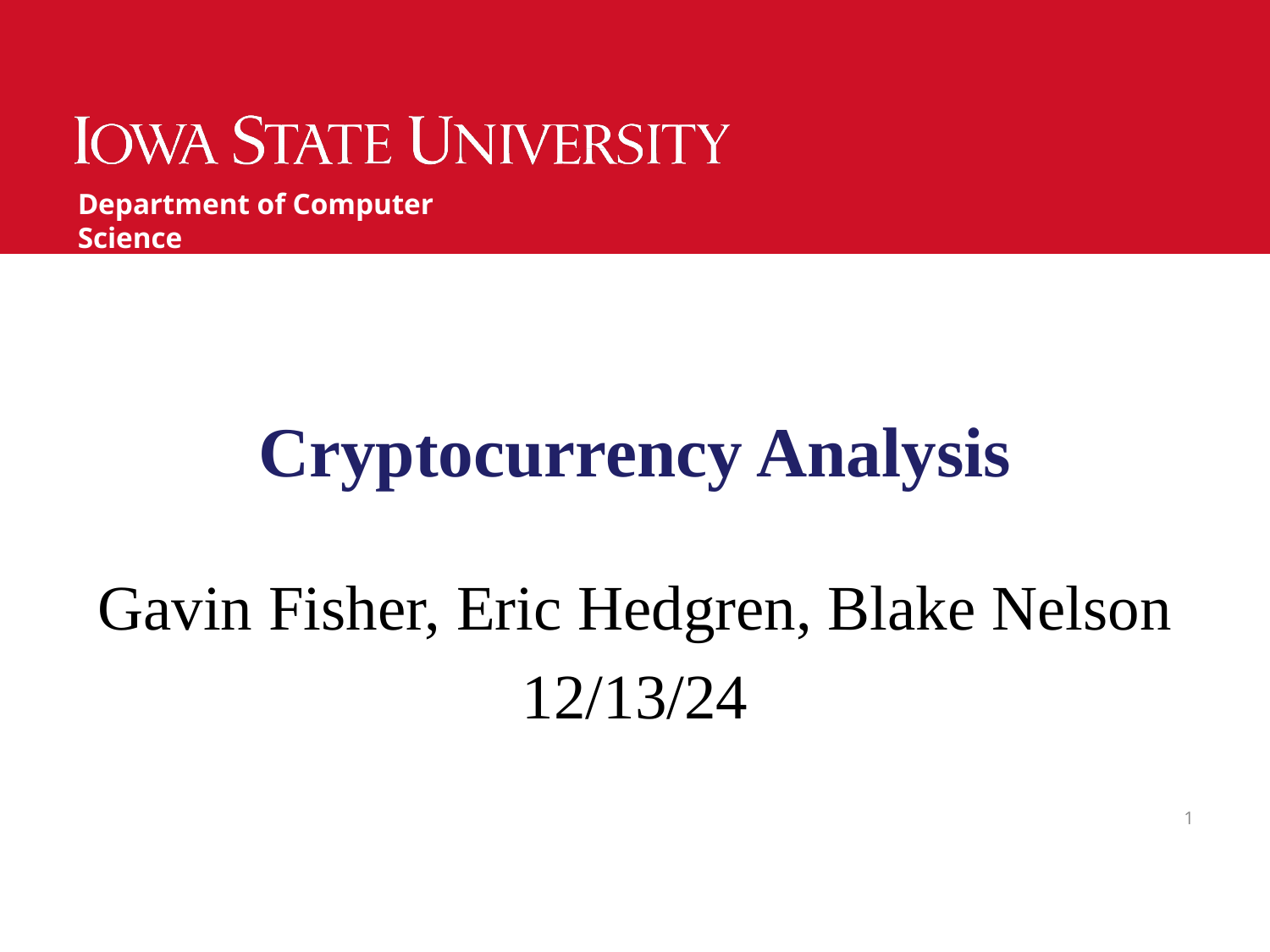

# Cryptocurrency Analysis
Gavin Fisher, Eric Hedgren, Blake Nelson
12/13/24
1